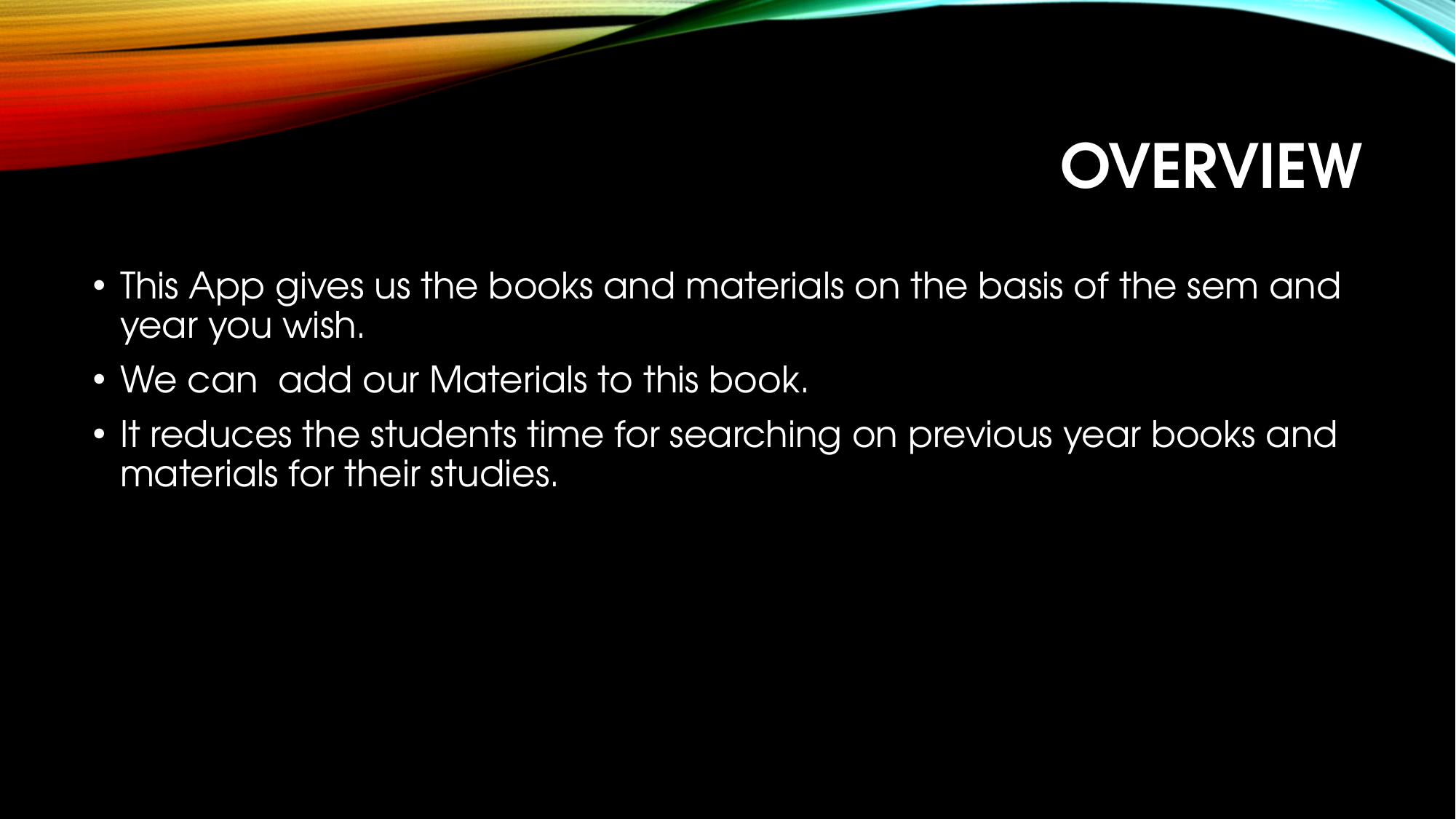

# overview
This App gives us the books and materials on the basis of the sem and year you wish.
We can  add our Materials to this book.
It reduces the students time for searching on previous year books and materials for their studies.